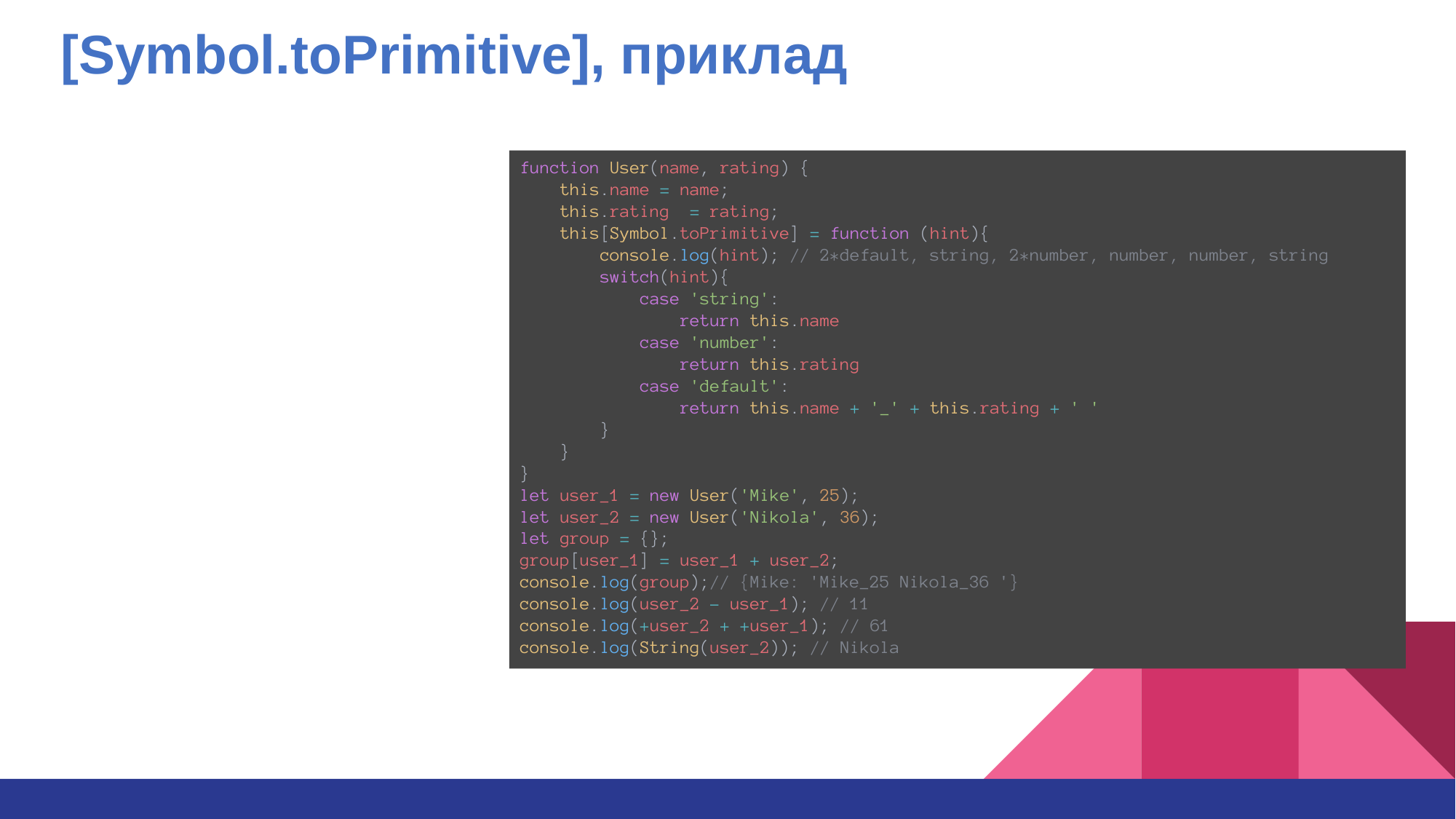

[Symbol.toPrimitive], приклад
function User(name, rating) {
    this.name = name;
    this.rating  = rating;
    this[Symbol.toPrimitive] = function (hint){
        console.log(hint); // 2*default, string, 2*number, number, number, string
        switch(hint){
            case 'string':
                return this.name
            case 'number':
                return this.rating
            case 'default':
                return this.name + '_' + this.rating + ' '
        }
    }
}
let user_1 = new User('Mike', 25);
let user_2 = new User('Nikola', 36);
let group = {};
group[user_1] = user_1 + user_2;
console.log(group);// {Mike: 'Mike_25 Nikola_36 '}
console.log(user_2 - user_1); // 11
console.log(+user_2 + +user_1); // 61
console.log(String(user_2)); // Nikola